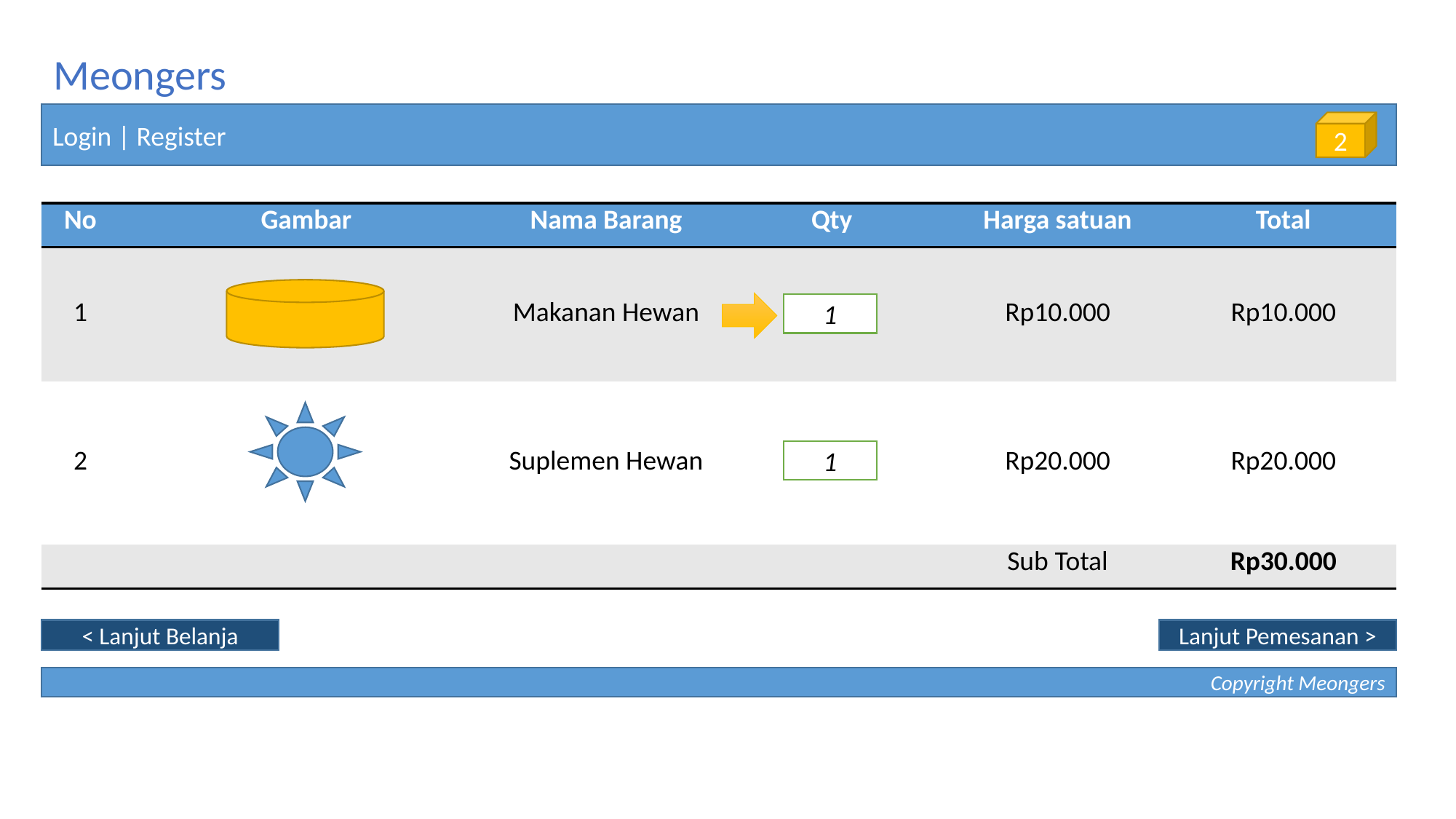

Meongers
Login | Register
2
| No | Gambar | Nama Barang | Qty | Harga satuan | Total |
| --- | --- | --- | --- | --- | --- |
| 1 |  | Makanan Hewan |  | Rp10.000 | Rp10.000 |
| 2 |  | Suplemen Hewan |  | Rp20.000 | Rp20.000 |
|  |  |  |  | Sub Total | Rp30.000 |

1

1
< Lanjut Belanja
Lanjut Pemesanan >
Copyright Meongers